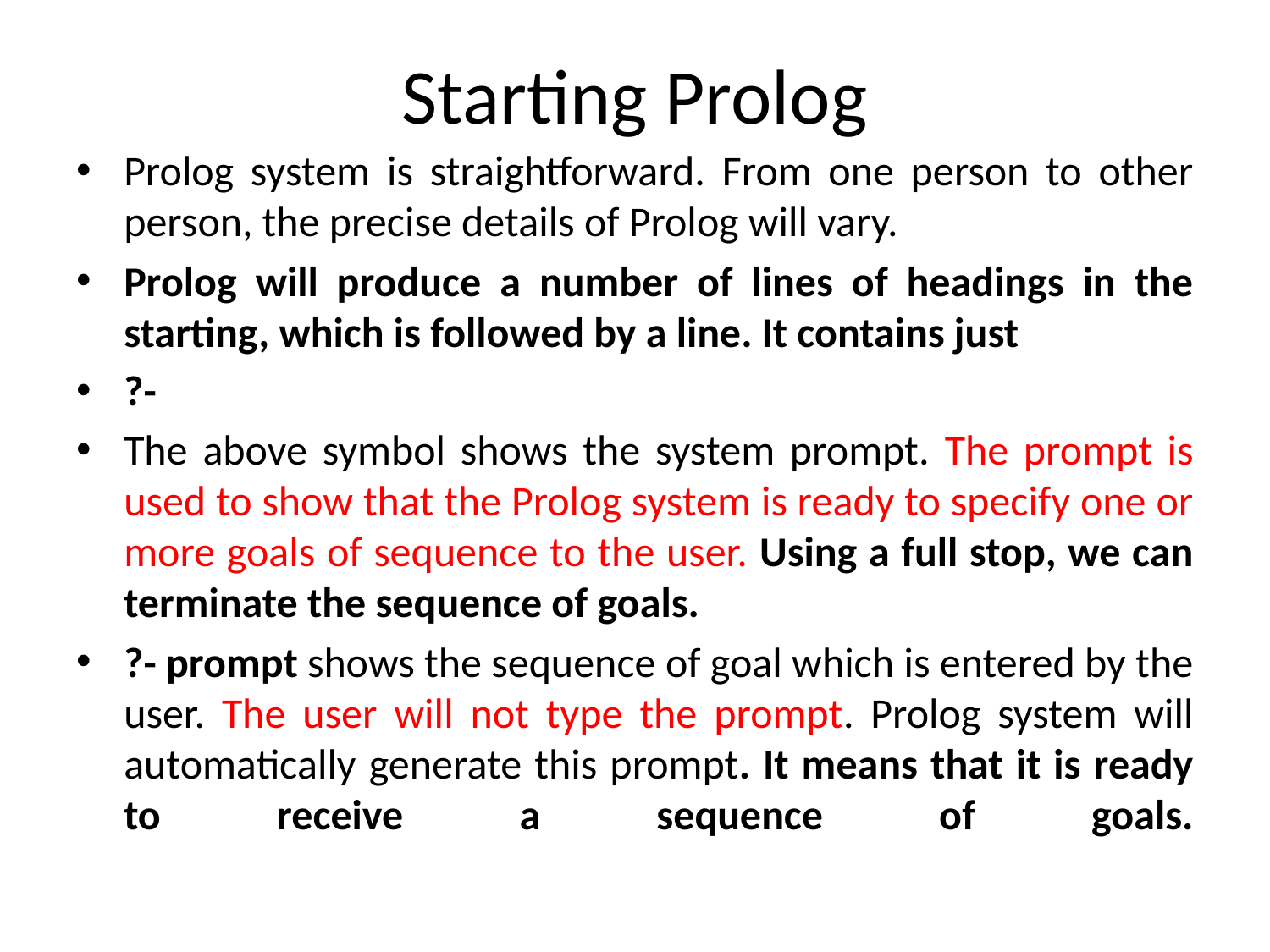

# Starting Prolog
Prolog system is straightforward. From one person to other person, the precise details of Prolog will vary.
Prolog will produce a number of lines of headings in the starting, which is followed by a line. It contains just
?-
The above symbol shows the system prompt. The prompt is used to show that the Prolog system is ready to specify one or more goals of sequence to the user. Using a full stop, we can terminate the sequence of goals.
?- prompt shows the sequence of goal which is entered by the user. The user will not type the prompt. Prolog system will automatically generate this prompt. It means that it is ready to receive a sequence of goals.